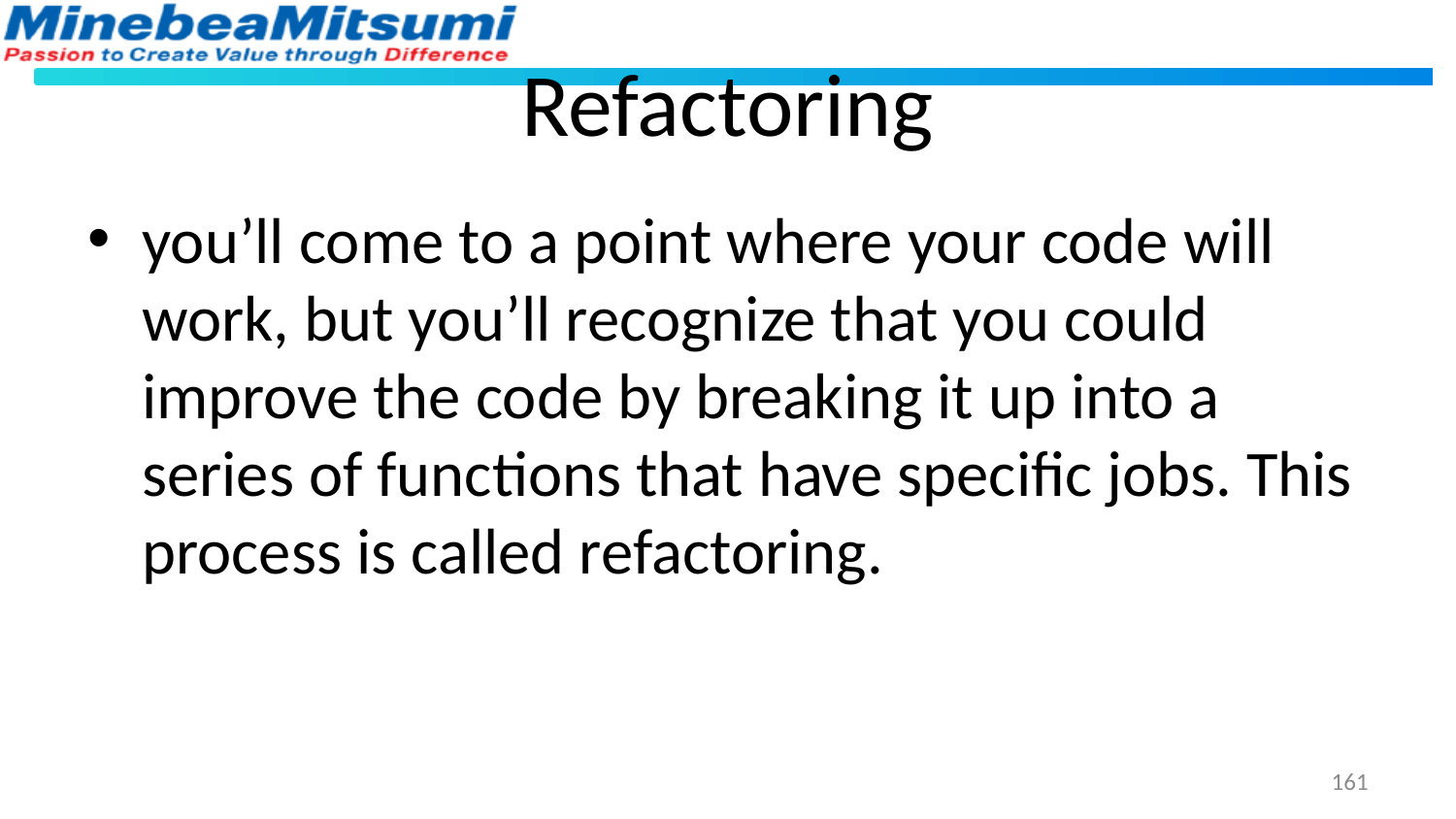

# Refactoring
you’ll come to a point where your code will work, but you’ll recognize that you could improve the code by breaking it up into a series of functions that have specific jobs. This process is called refactoring.
161